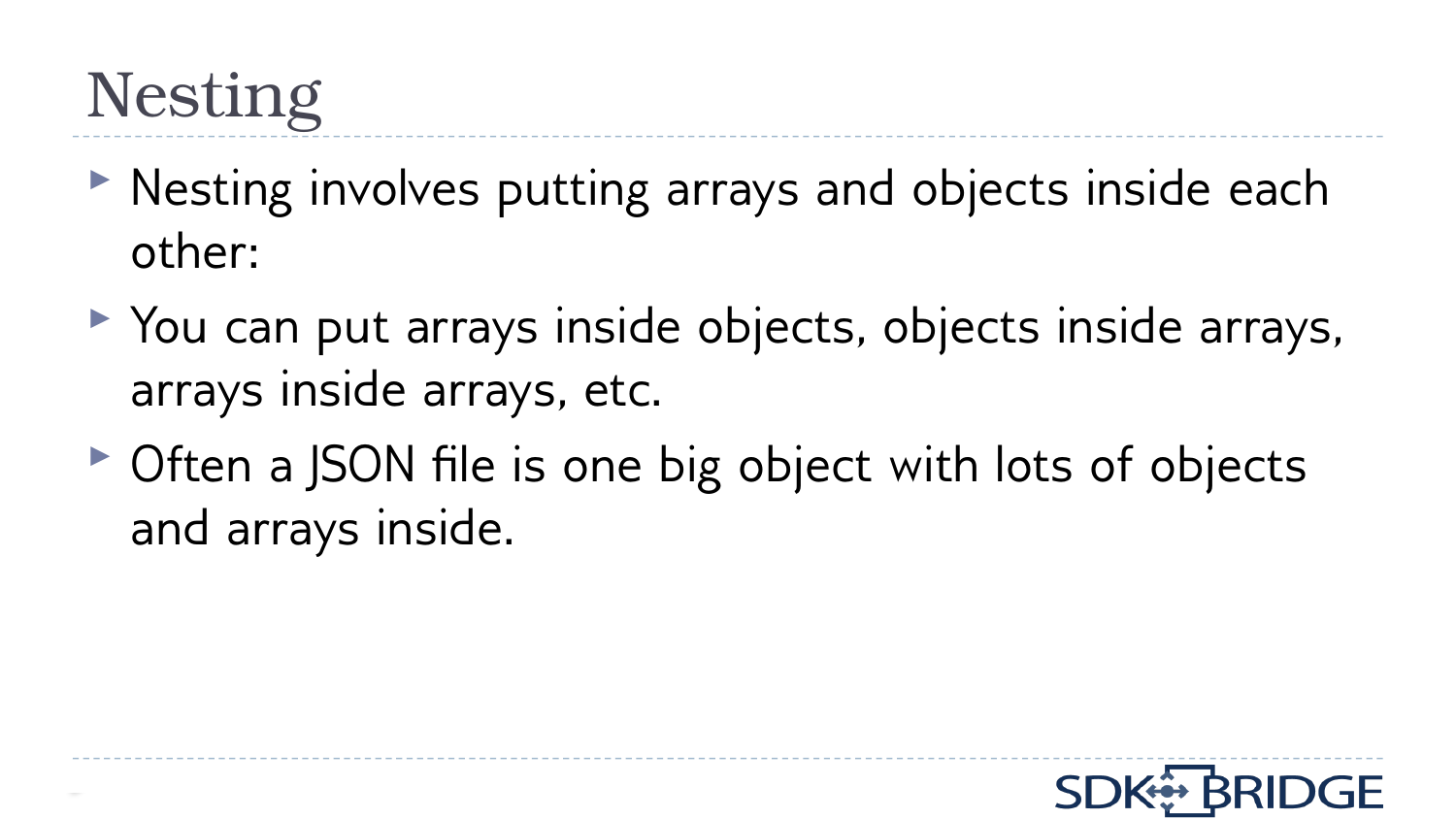

# Nesting
Nesting involves putting arrays and objects inside each other:
You can put arrays inside objects, objects inside arrays, arrays inside arrays, etc.
Often a JSON file is one big object with lots of objects and arrays inside.